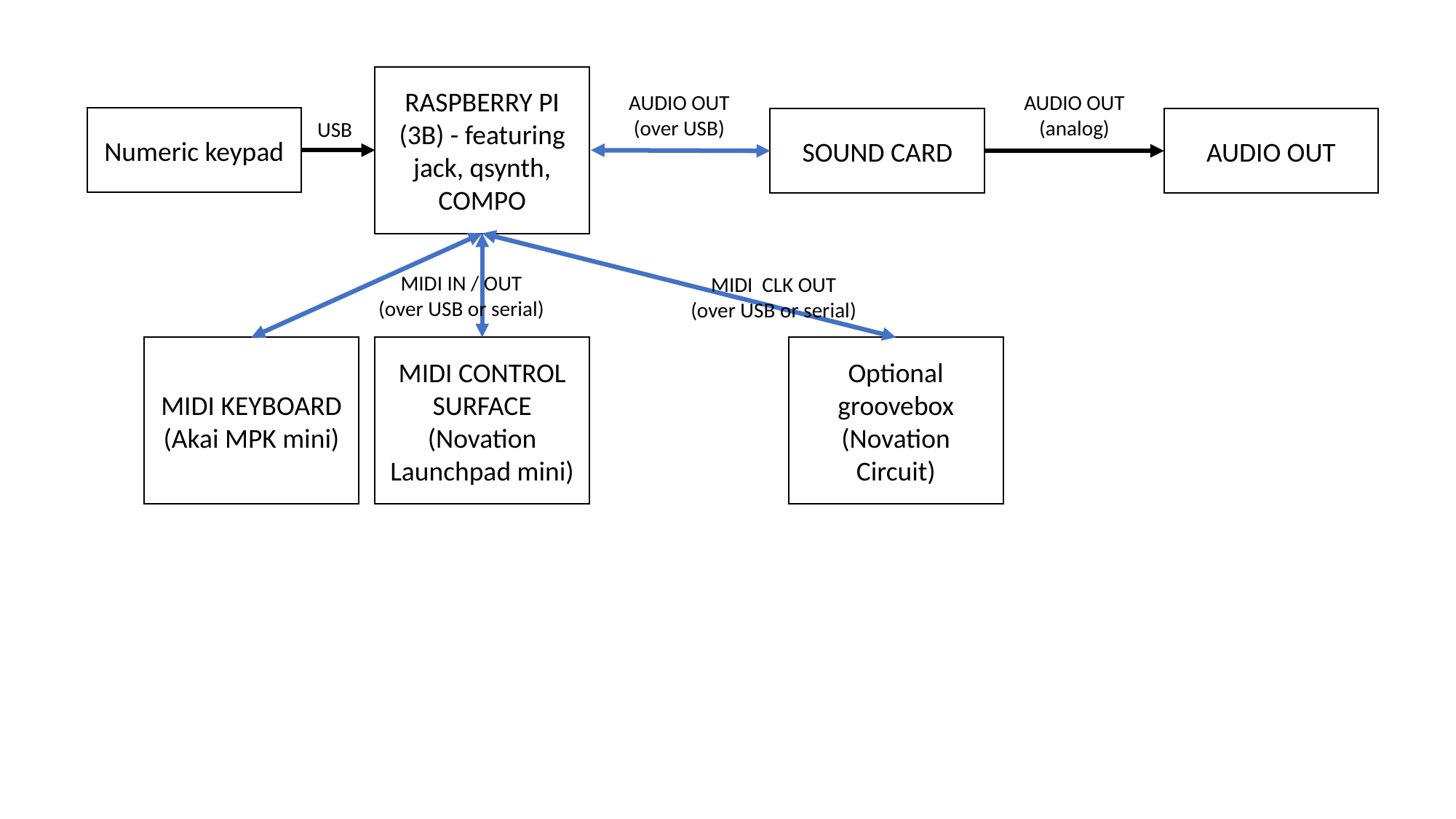

RASPBERRY PI
(3B) - featuring jack, qsynth, COMPO
AUDIO OUT
(over USB)
AUDIO OUT
(analog)
Numeric keypad
AUDIO OUT
SOUND CARD
USB
MIDI IN / OUT
(over USB or serial)
MIDI  CLK OUT
(over USB or serial)
MIDI KEYBOARD
(Akai MPK mini)
MIDI CONTROL SURFACE
(Novation Launchpad mini)
Optional groovebox (Novation Circuit)